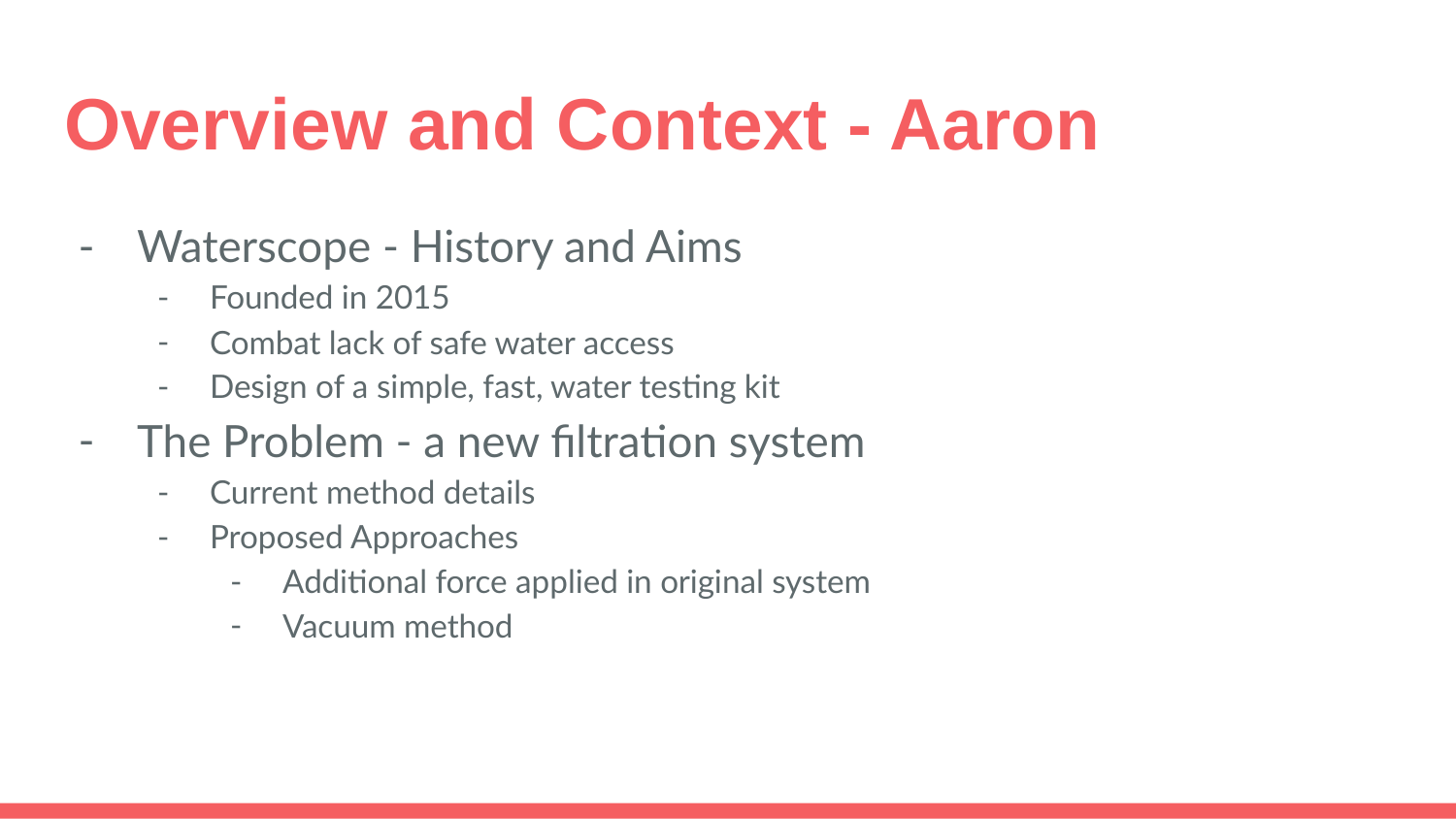

# Overview and Context - Aaron
Waterscope - History and Aims
Founded in 2015
Combat lack of safe water access
Design of a simple, fast, water testing kit
The Problem - a new filtration system
Current method details
Proposed Approaches
Additional force applied in original system
Vacuum method